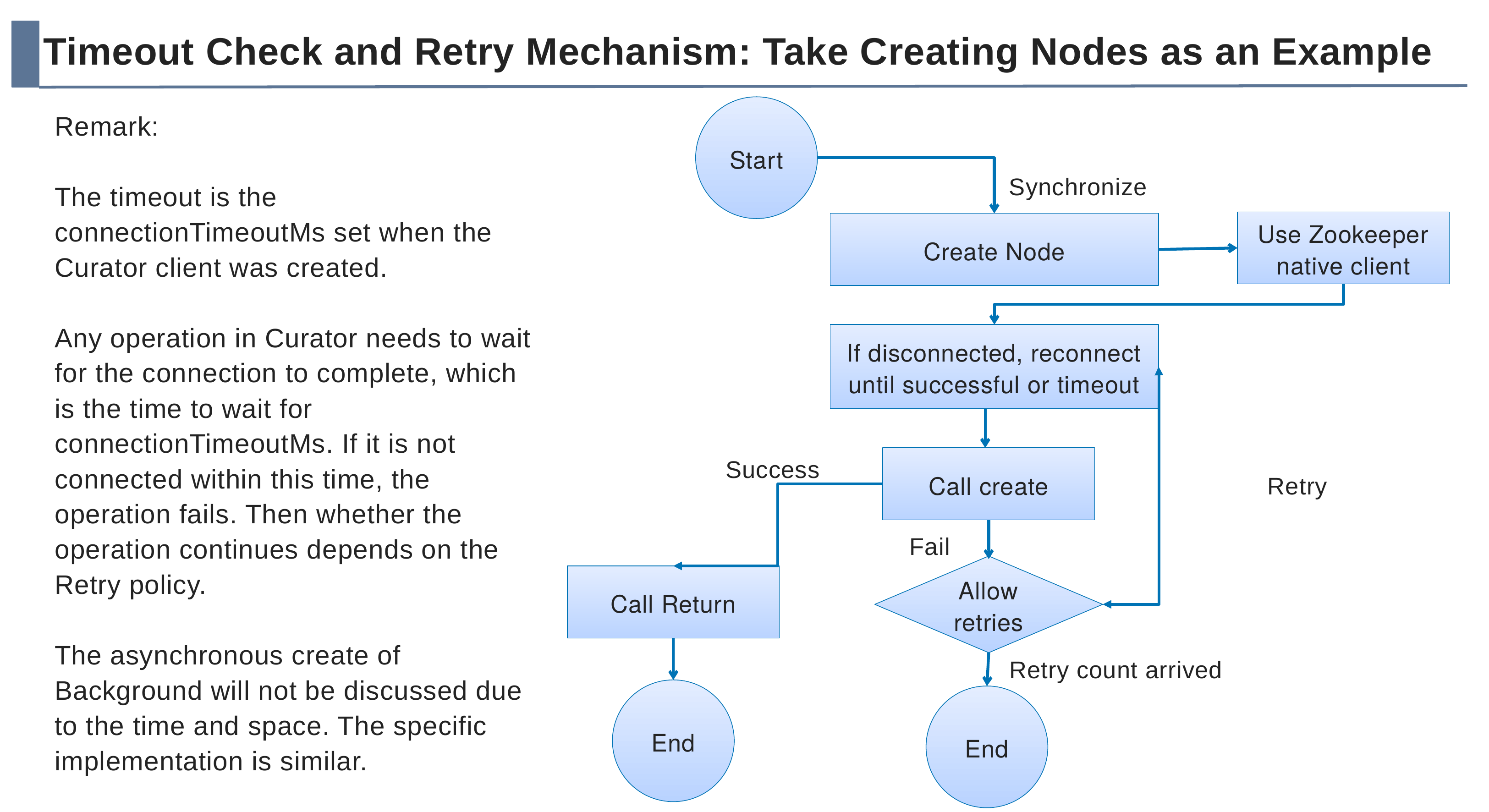

Timeout Check and Retry Mechanism: Take Creating Nodes as an Example
Start
Remark:

The timeout is the connectionTimeoutMs set when the Curator client was created.

Any operation in Curator needs to wait for the connection to complete, which is the time to wait for connectionTimeoutMs. If it is not connected within this time, the operation fails. Then whether the operation continues depends on the Retry policy.

The asynchronous create of Background will not be discussed due to the time and space. The specific implementation is similar.
Synchronize
Use Zookeeper native client
Create Node
If disconnected, reconnect until successful or timeout
Call create
Success
Retry
Fail
Allow retries
Call Return
Retry count arrived
End
End